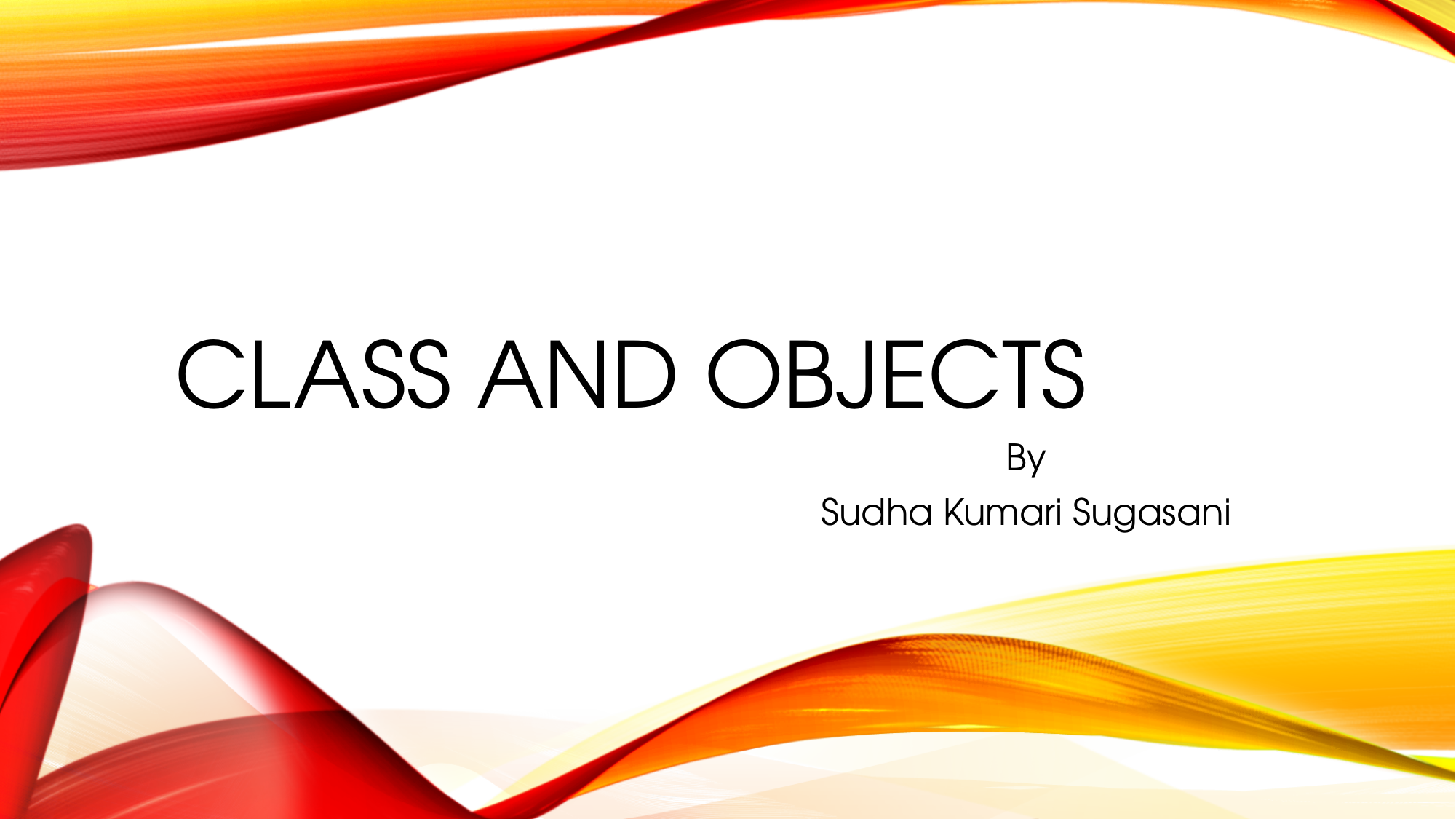

# Class and Objects
By
Sudha Kumari Sugasani